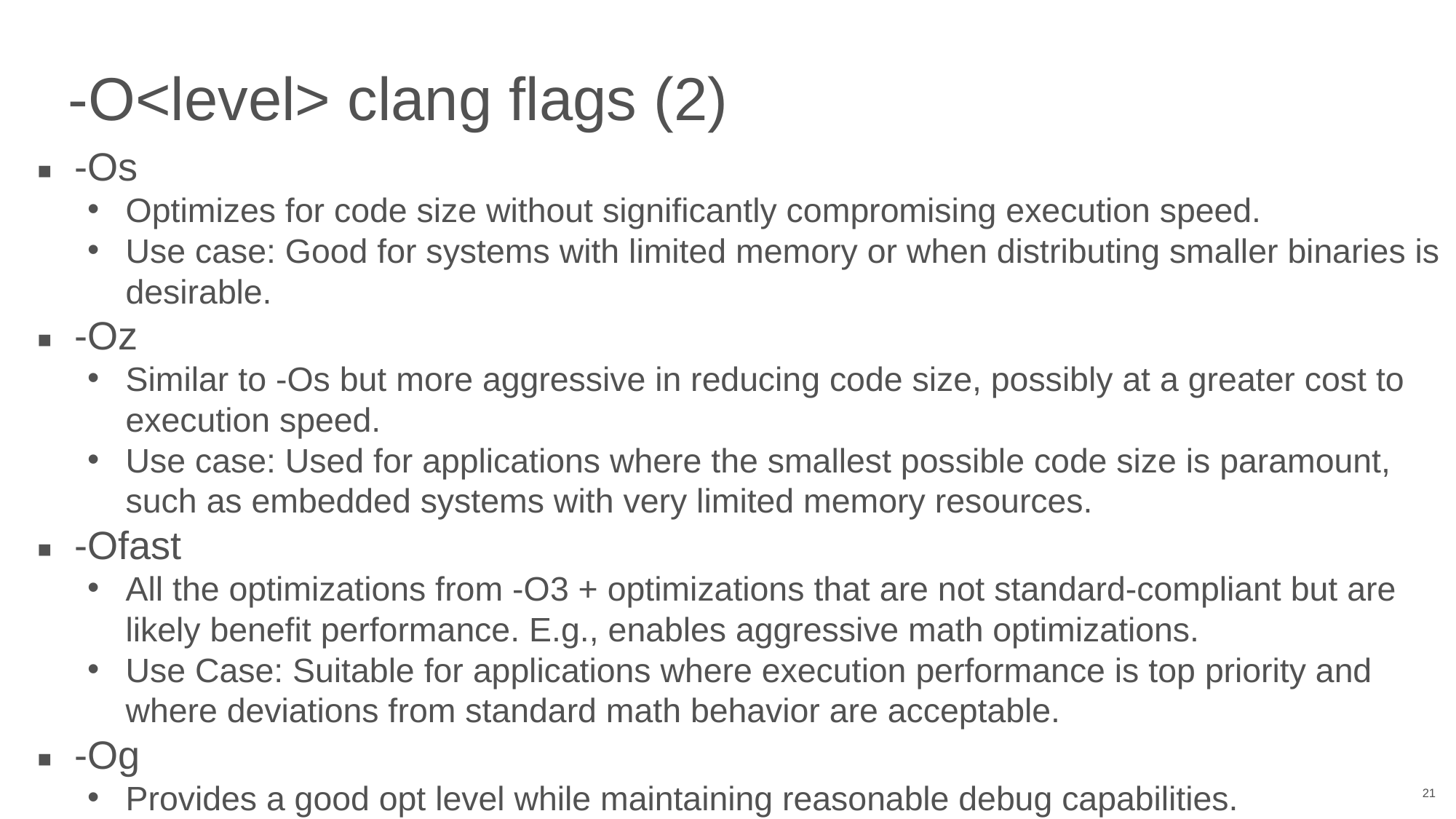

# -O<level> clang flags (2)
-Os
Optimizes for code size without significantly compromising execution speed.
Use case: Good for systems with limited memory or when distributing smaller binaries is desirable.
-Oz
Similar to -Os but more aggressive in reducing code size, possibly at a greater cost to execution speed.
Use case: Used for applications where the smallest possible code size is paramount, such as embedded systems with very limited memory resources.
-Ofast
All the optimizations from -O3 + optimizations that are not standard-compliant but are likely benefit performance. E.g., enables aggressive math optimizations.
Use Case: Suitable for applications where execution performance is top priority and where deviations from standard math behavior are acceptable.
-Og
Provides a good opt level while maintaining reasonable debug capabilities.